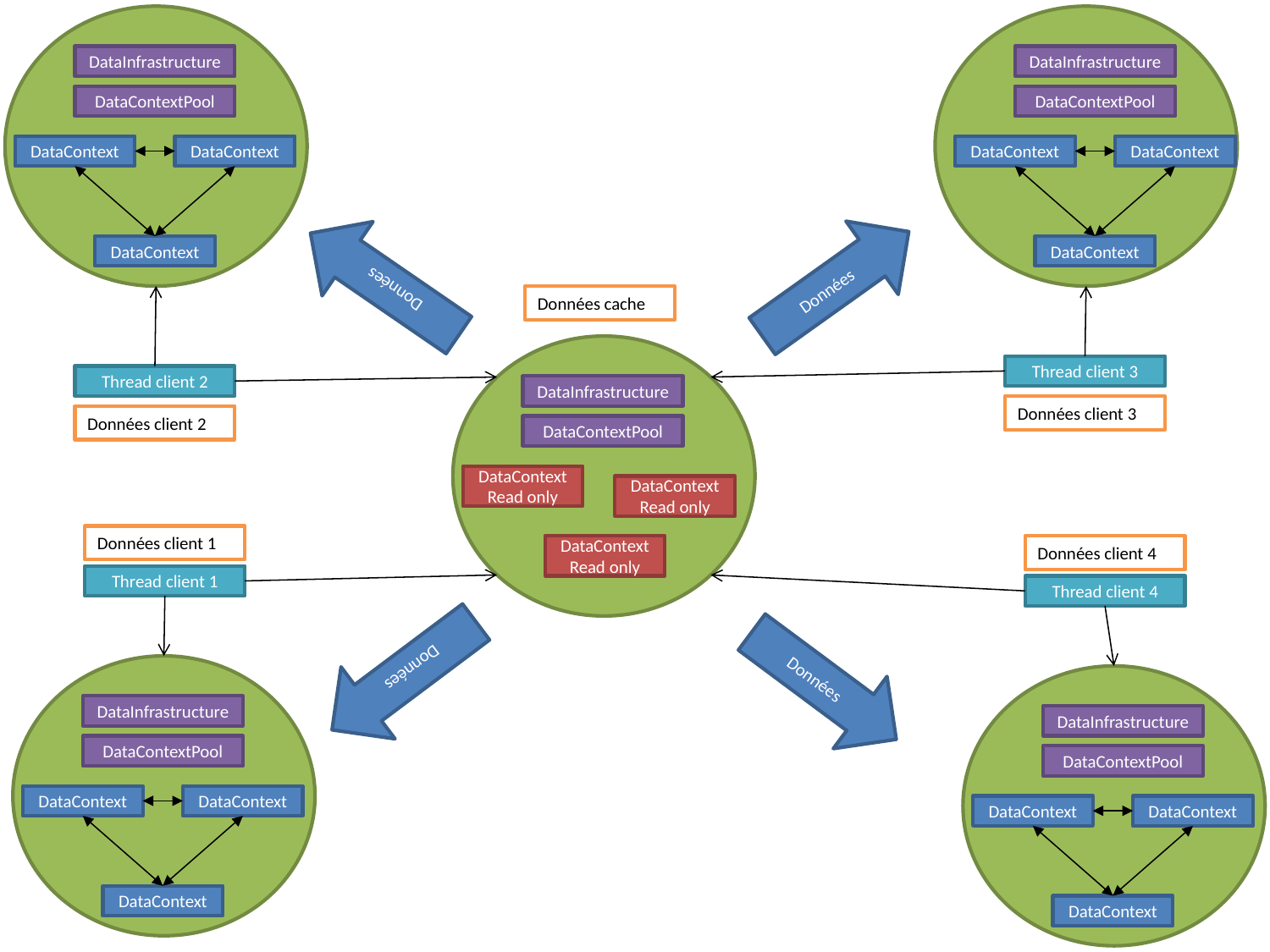

DataInfrastructure
DataInfrastructure
DataContextPool
DataContextPool
DataContext
DataContext
DataContext
DataContext
DataContext
DataContext
Données
Données
Données cache

Thread client 3
Thread client 2
DataInfrastructure
Données client 3
Données client 2
DataContextPool
DataContext
Read only
DataContext
Read only
Données client 1
DataContext
Read only
Données client 4
Thread client 1
Thread client 4
Données
Données

DataInfrastructure
DataInfrastructure
DataContextPool
DataContextPool
DataContext
DataContext
DataContext
DataContext
DataContext
DataContext